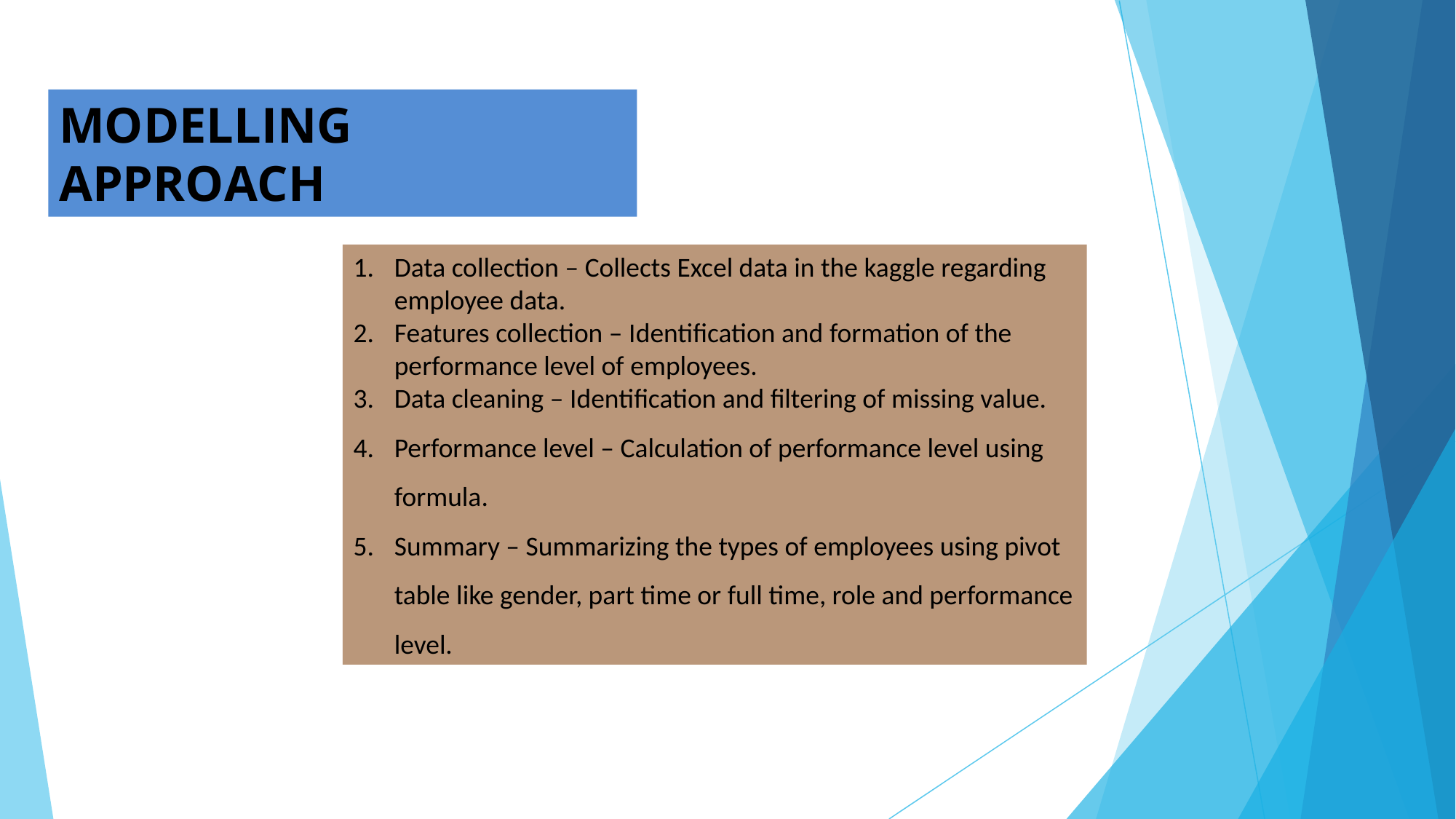

MODELLING APPROACH
Data collection – Collects Excel data in the kaggle regarding employee data.
Features collection – Identification and formation of the performance level of employees.
Data cleaning – Identification and filtering of missing value.
Performance level – Calculation of performance level using formula.
Summary – Summarizing the types of employees using pivot table like gender, part time or full time, role and performance level.